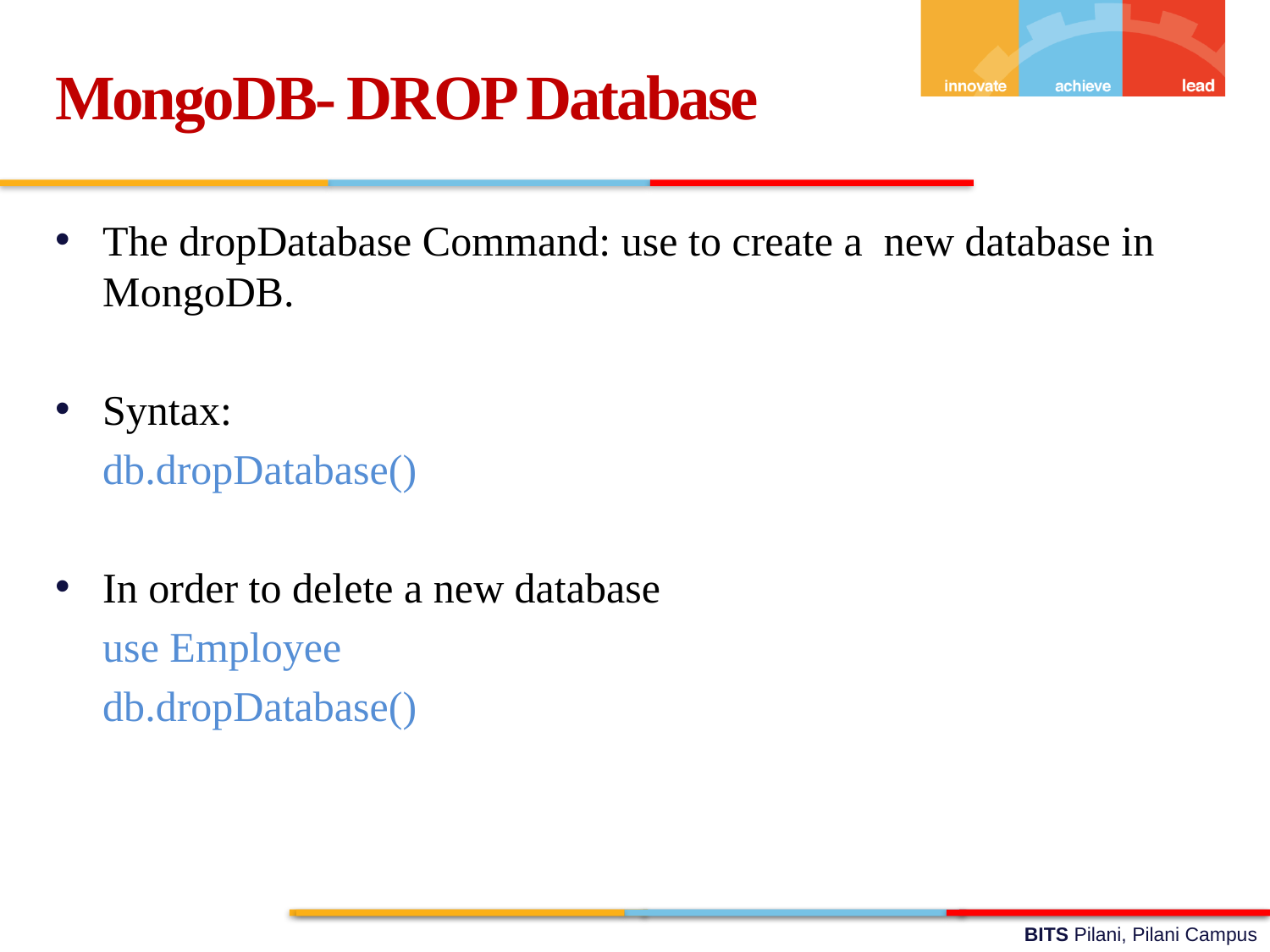

MongoDB- DROP Database
The dropDatabase Command: use to create a  new database in MongoDB.

Syntax:
	db.dropDatabase()

In order to delete a new database
	use Employee
	db.dropDatabase()